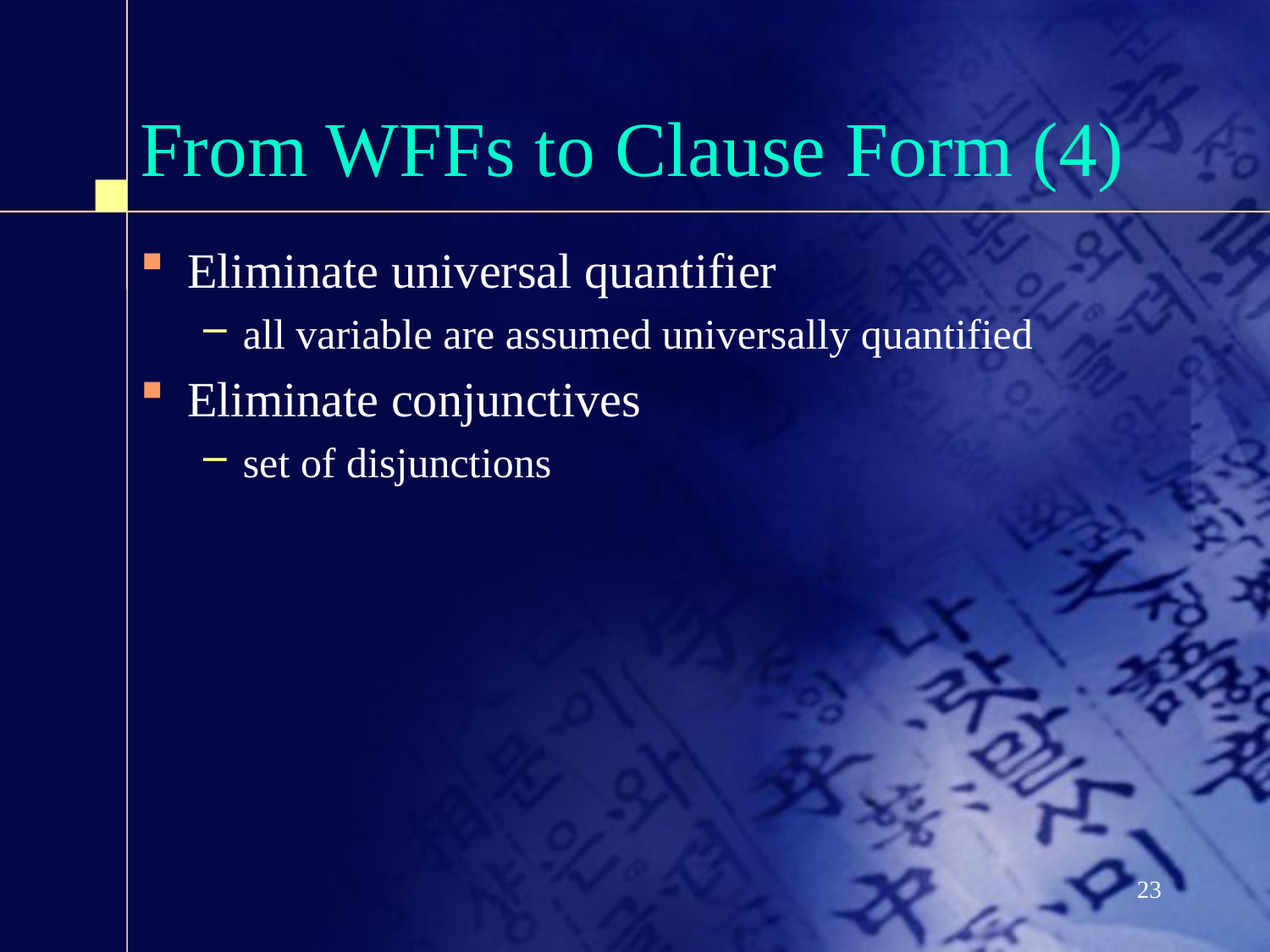

# From WFFs to Clause Form (4)
Eliminate universal quantifier
all variable are assumed universally quantified
Eliminate conjunctives
set of disjunctions
23